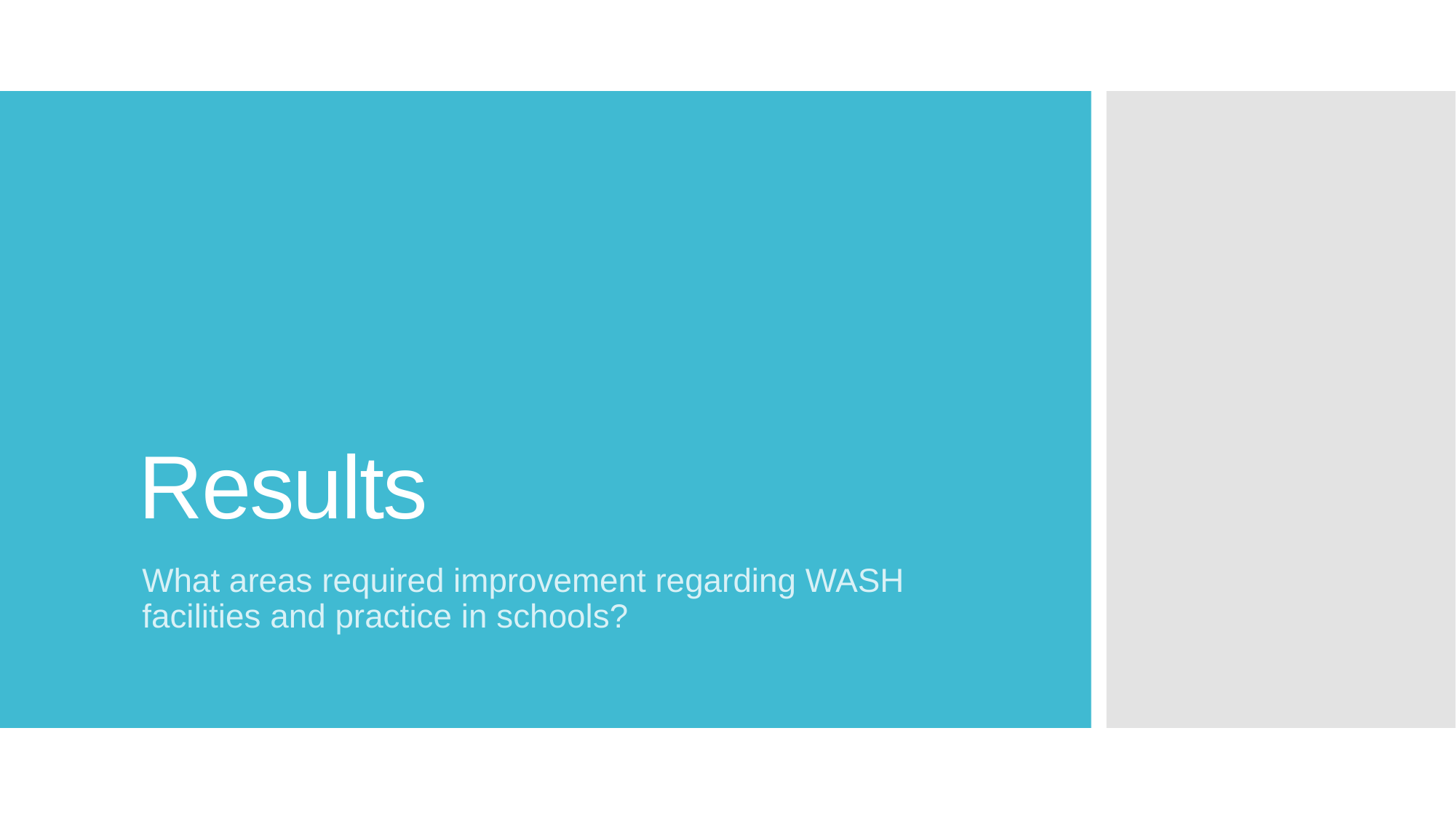

# Results
What areas required improvement regarding WASH facilities and practice in schools?